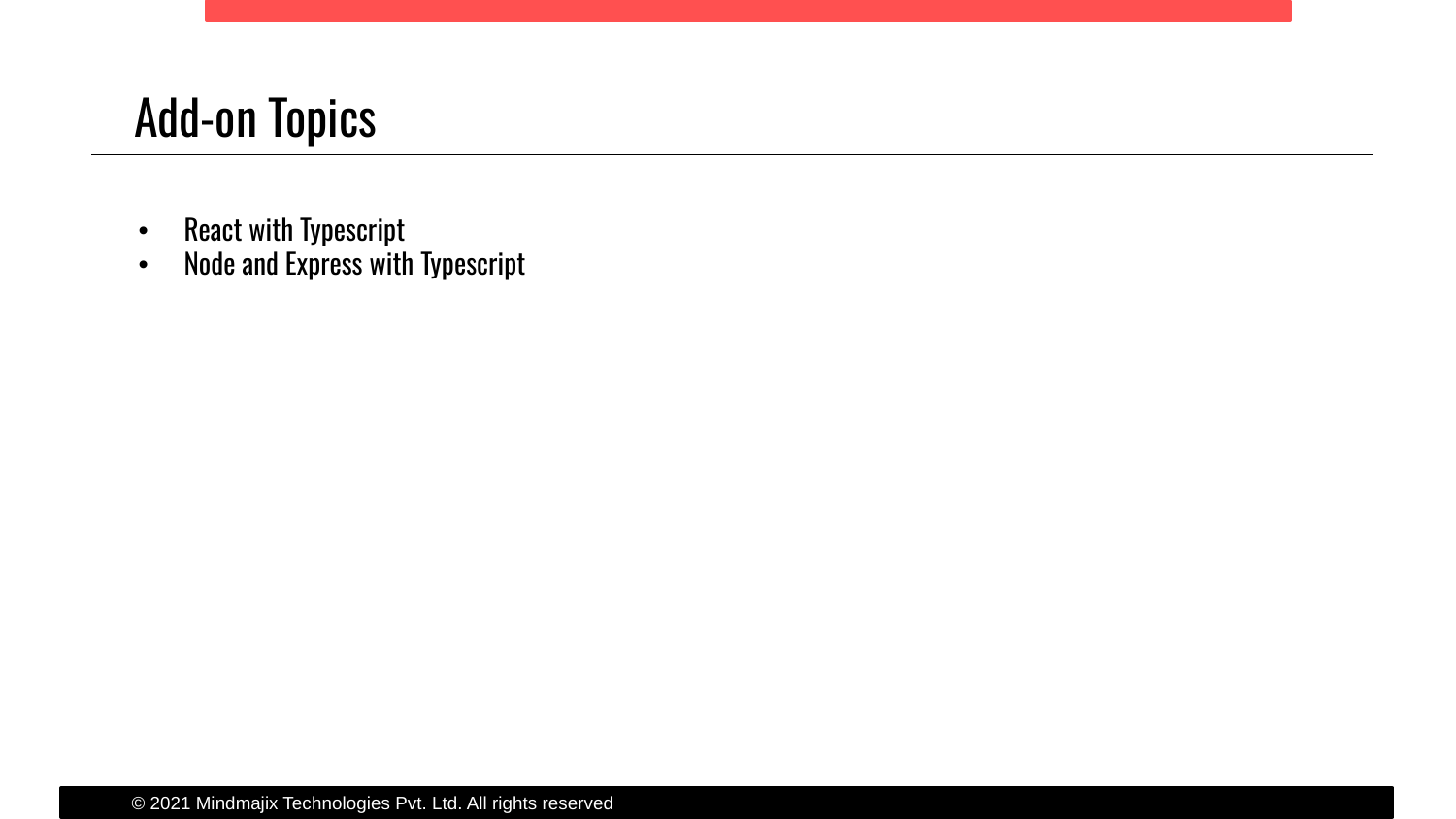

Add-on Topics

React with Typescript
Node and Express with Typescript
© 2021 Mindmajix Technologies Pvt. Ltd. All rights reserved